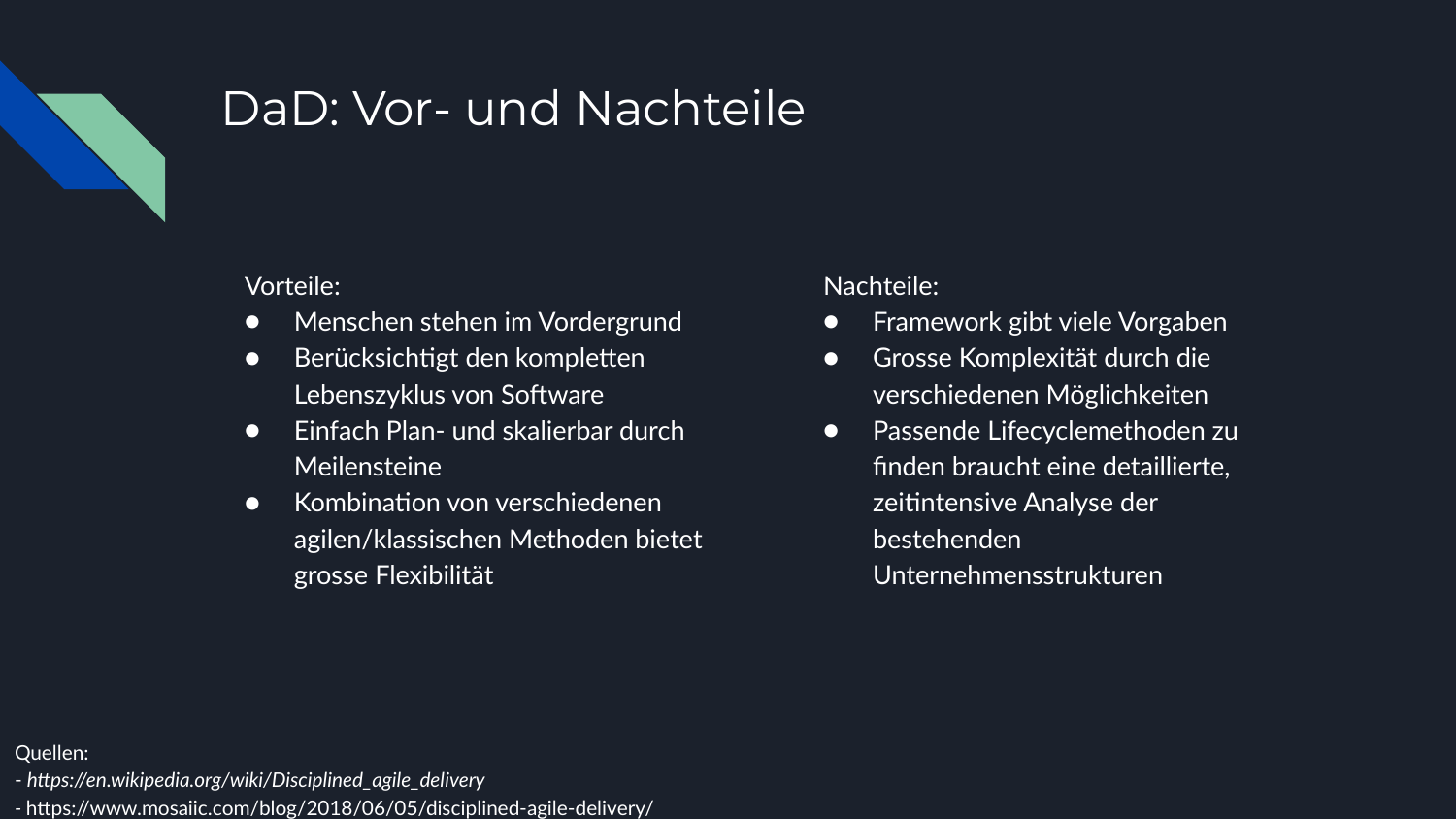

# DaD: Vor- und Nachteile
Vorteile:
Menschen stehen im Vordergrund
Berücksichtigt den kompletten Lebenszyklus von Software
Einfach Plan- und skalierbar durch Meilensteine
Kombination von verschiedenen agilen/klassischen Methoden bietet grosse Flexibilität
Nachteile:
Framework gibt viele Vorgaben
Grosse Komplexität durch die verschiedenen Möglichkeiten
Passende Lifecyclemethoden zu finden braucht eine detaillierte, zeitintensive Analyse der bestehenden Unternehmensstrukturen
Quellen:
- https://en.wikipedia.org/wiki/Disciplined_agile_delivery
- https://www.mosaiic.com/blog/2018/06/05/disciplined-agile-delivery/